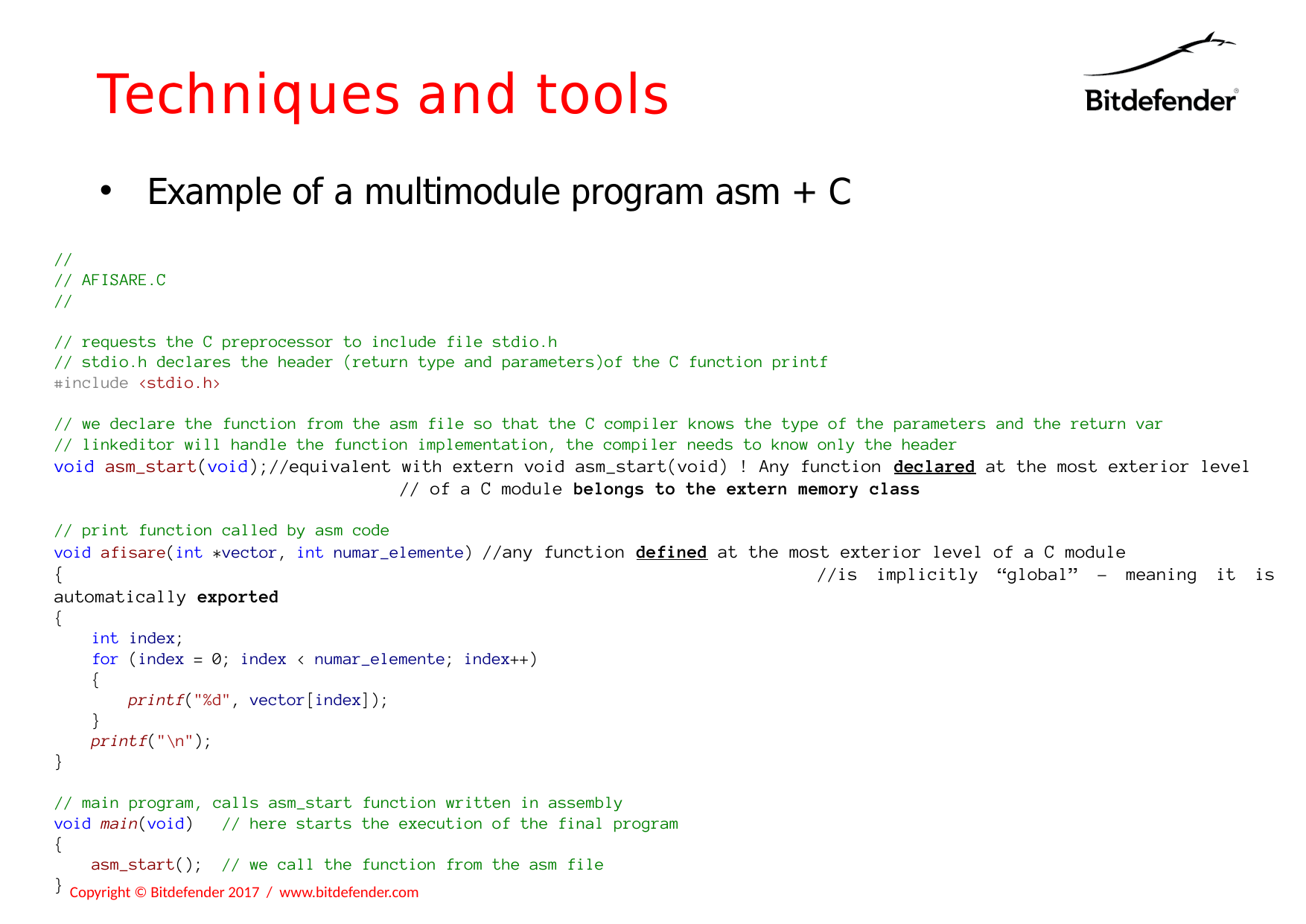

# Techniques and tools
Example of a multimodule program asm + C

//
// AFISARE.C
//

// requests the C preprocessor to include file stdio.h
// stdio.h declares the header (return type and parameters)of the C function printf
#include <stdio.h>

// we declare the function from the asm file so that the C compiler knows the type of the parameters and the return var
// linkeditor will handle the function implementation, the compiler needs to know only the header
void asm_start(void);//equivalent with extern void asm_start(void) ! Any function declared at the most exterior level
			 // of a C module belongs to the extern memory class

// print function called by asm code
void afisare(int *vector, int numar_elemente) //any function defined at the most exterior level of a C module
{						     //is implicitly “global” – meaning it is automatically exported
{
    int index;
    for (index = 0; index < numar_elemente; index++)
    {
        printf("%d", vector[index]);
    }
    printf("\n");
}

// main program, calls asm_start function written in assembly
void main(void)   // here starts the execution of the final program
{
    asm_start();  // we call the function from the asm file
}